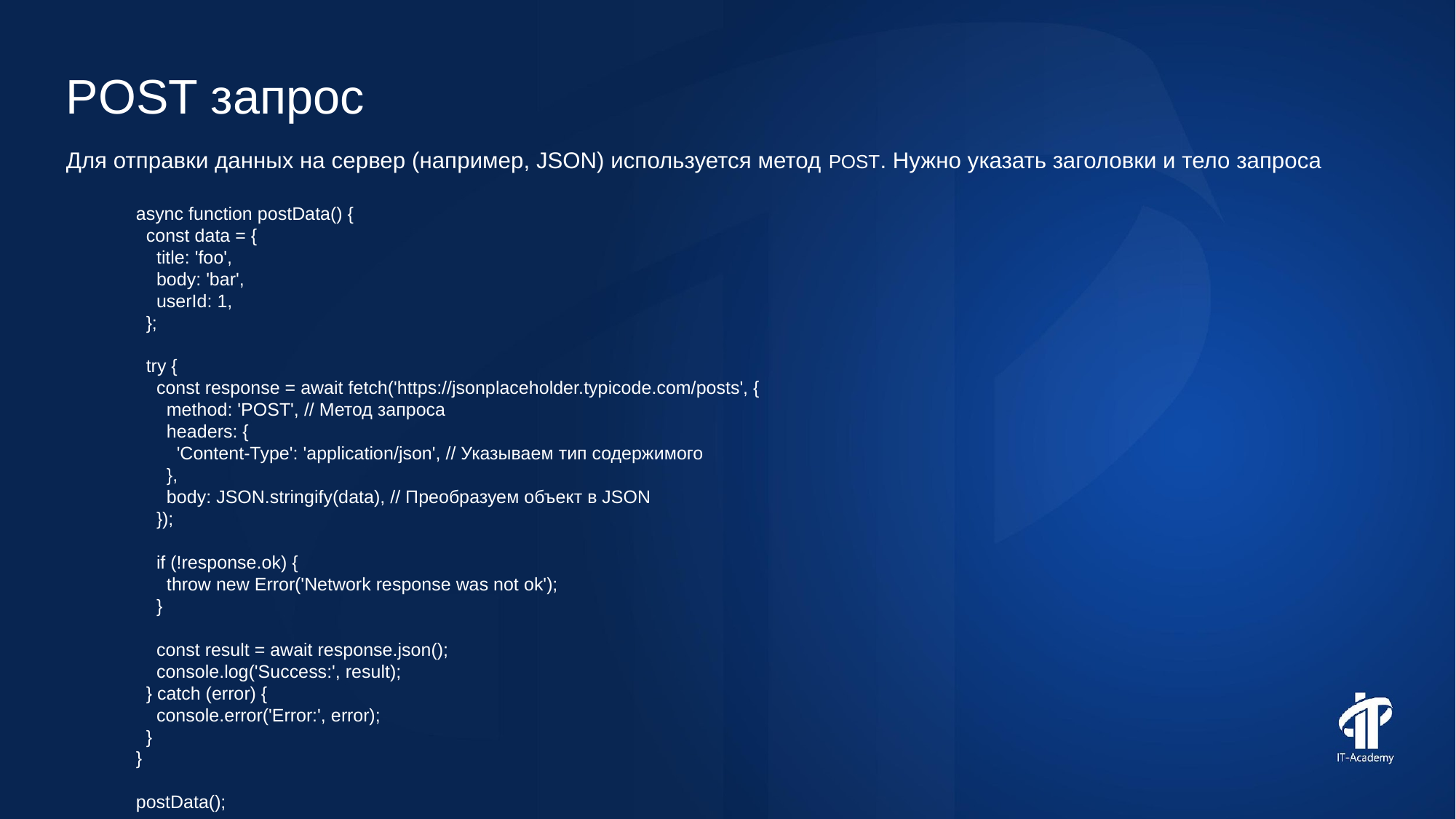

POST запрос
Для отправки данных на сервер (например, JSON) используется метод POST. Нужно указать заголовки и тело запроса
async function postData() {
  const data = {
    title: 'foo',
    body: 'bar',
    userId: 1,
  };

  try {
    const response = await fetch('https://jsonplaceholder.typicode.com/posts', {
      method: 'POST', // Метод запроса
      headers: {
        'Content-Type': 'application/json', // Указываем тип содержимого
      },
      body: JSON.stringify(data), // Преобразуем объект в JSON
    });

    if (!response.ok) {
      throw new Error('Network response was not ok');
    }

    const result = await response.json();
    console.log('Success:', result);
  } catch (error) {
    console.error('Error:', error);
  }
}

postData();